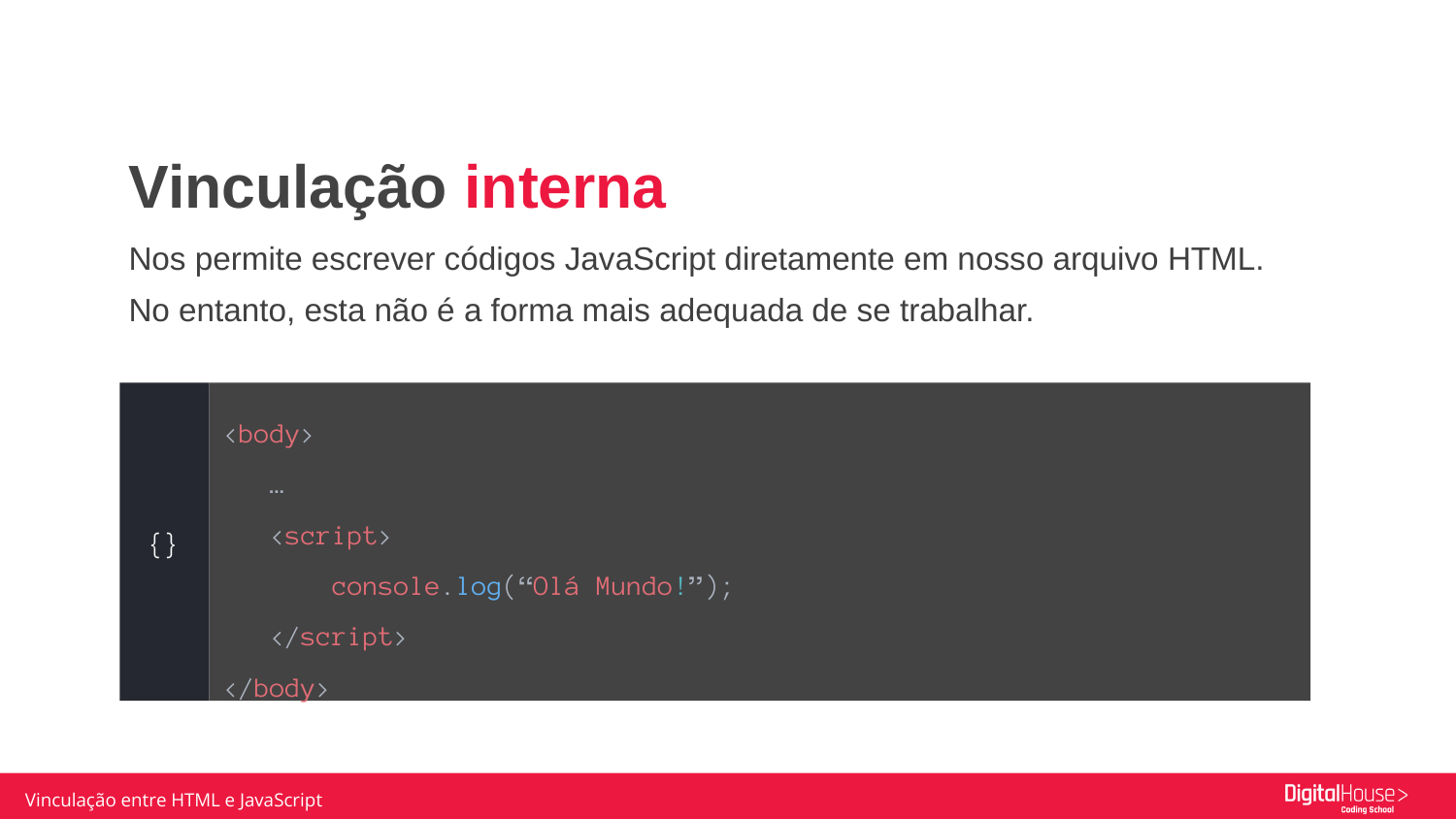

Vinculação interna
Nos permite escrever códigos JavaScript diretamente em nosso arquivo HTML.
No entanto, esta não é a forma mais adequada de se trabalhar.
{}
<body>
   …
   <script>
       console.log(“Olá Mundo!”);
   </script>
</body>